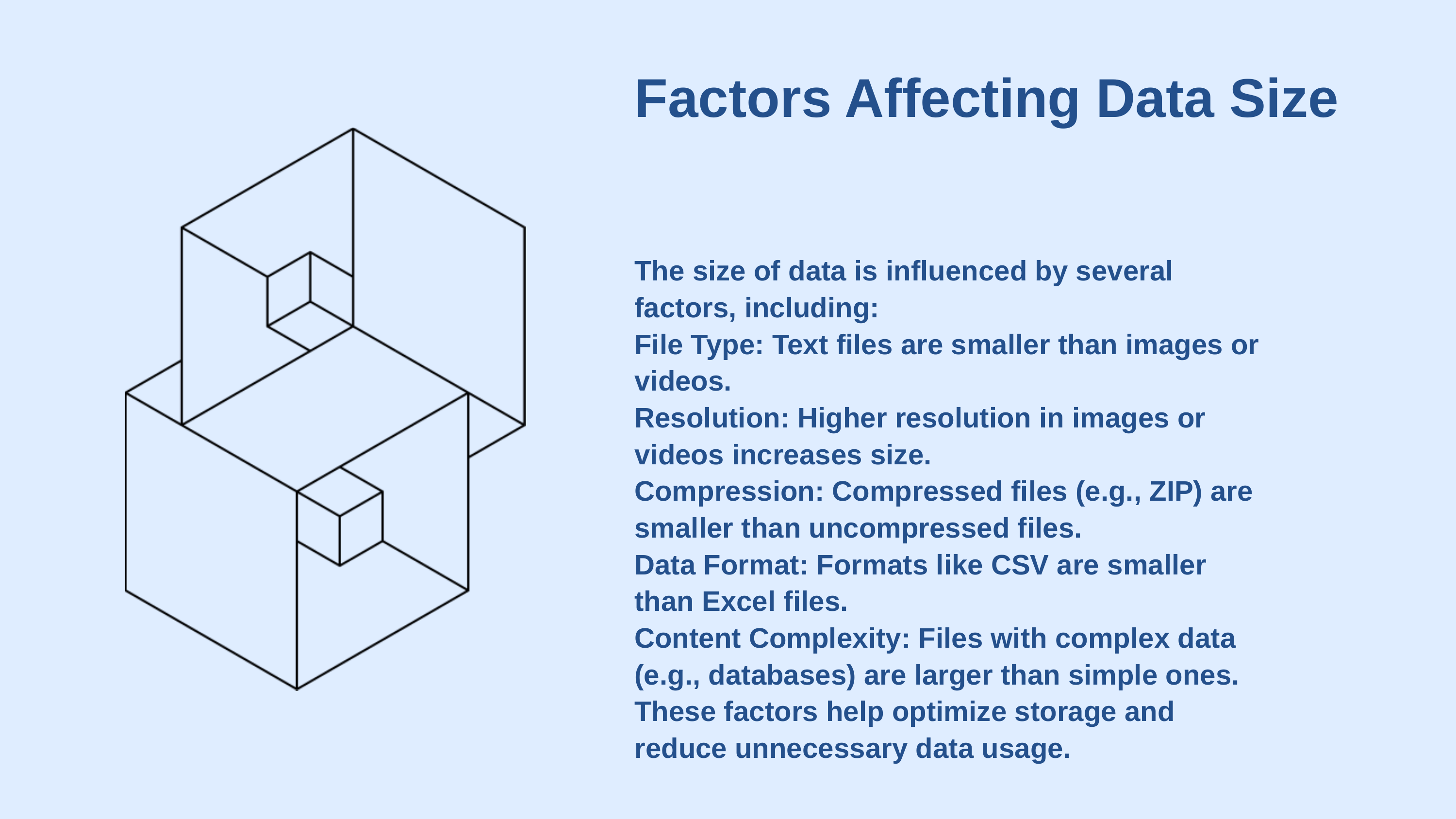

Factors Affecting Data Size
The size of data is influenced by several factors, including:
File Type: Text files are smaller than images or videos.
Resolution: Higher resolution in images or videos increases size.
Compression: Compressed files (e.g., ZIP) are smaller than uncompressed files.
Data Format: Formats like CSV are smaller than Excel files.
Content Complexity: Files with complex data (e.g., databases) are larger than simple ones.
These factors help optimize storage and reduce unnecessary data usage.